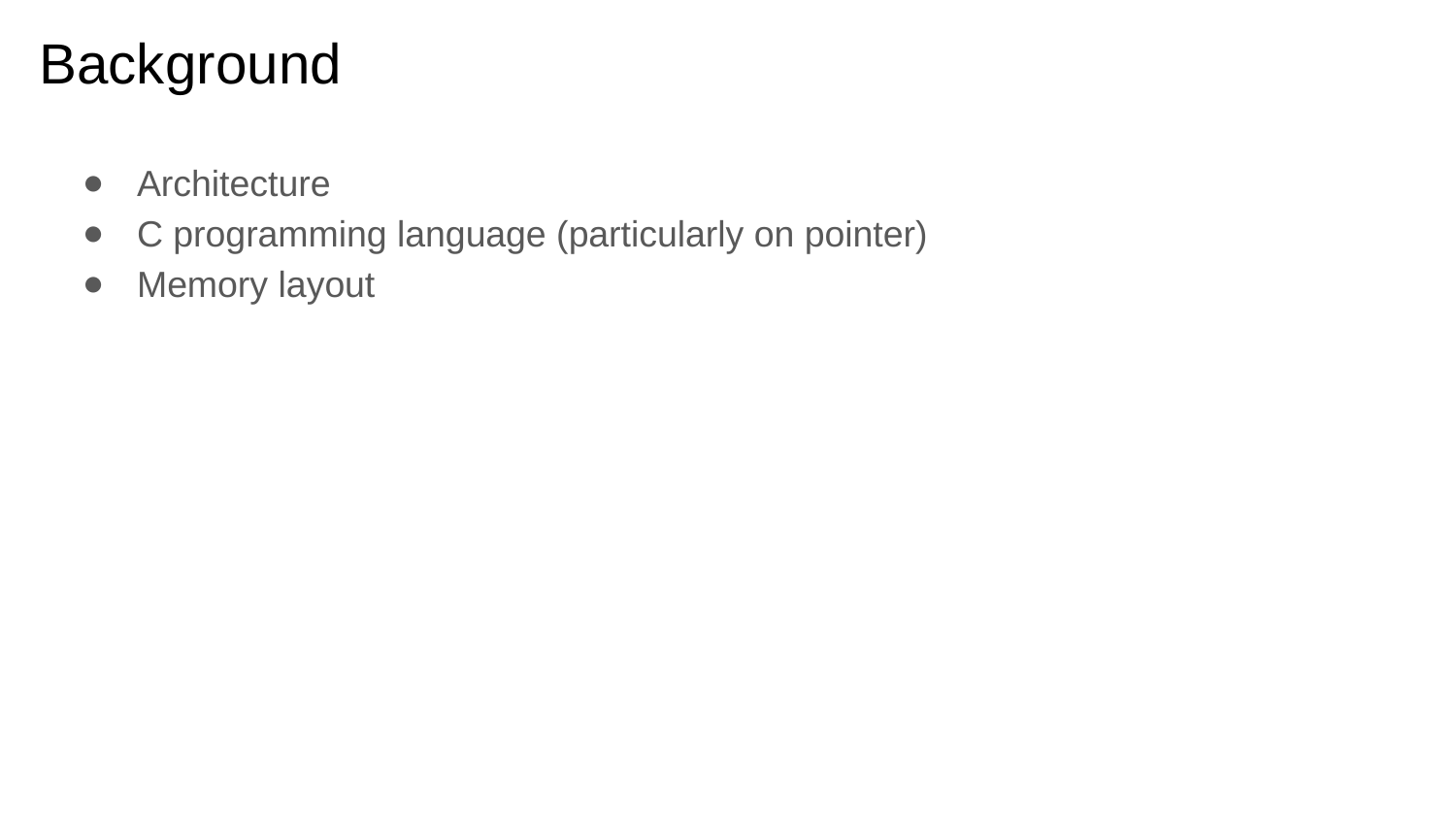

# Background
Architecture
C programming language (particularly on pointer)
Memory layout